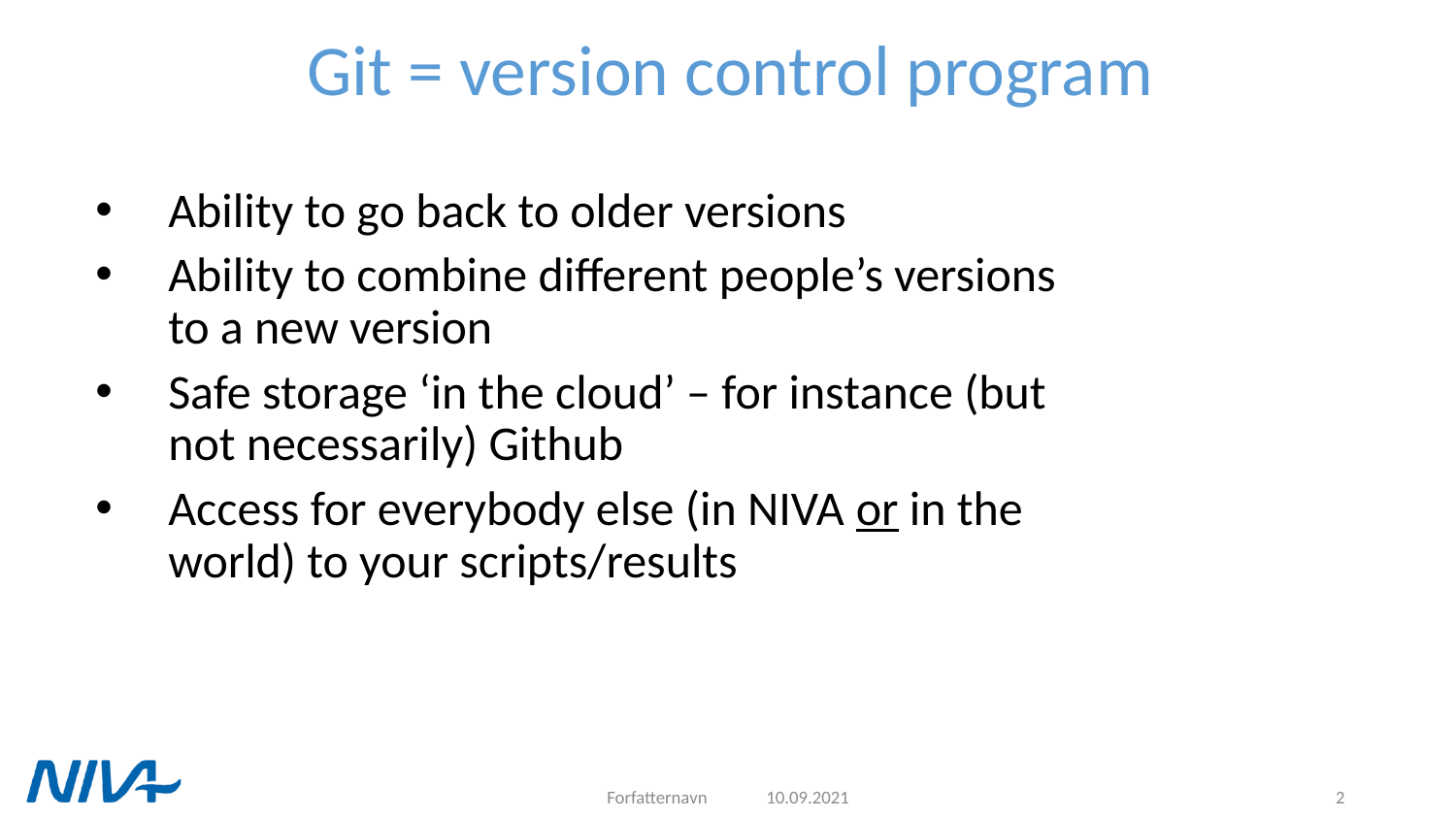

# Git = version control program
Ability to go back to older versions
Ability to combine different people’s versions to a new version
Safe storage ‘in the cloud’ – for instance (but not necessarily) Github
Access for everybody else (in NIVA or in the world) to your scripts/results

Forfatternavn

10.09.2021
2